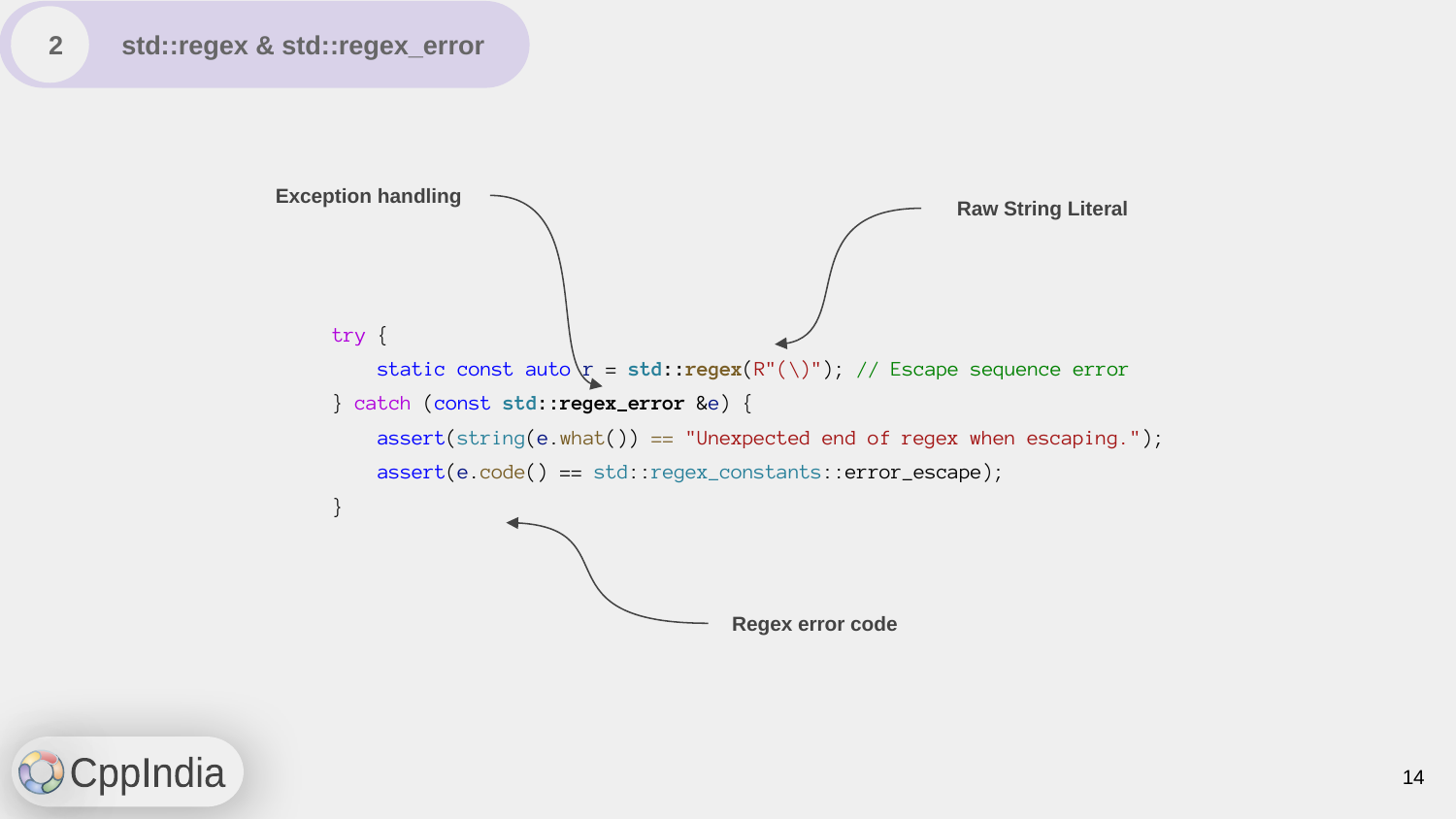

2        std::regex & std::regex_error
Exception handling
Raw String Literal
try {
    static const auto r = std::regex(R"(\)"); // Escape sequence error
} catch (const std::regex_error &e) {
    assert(string(e.what()) == "Unexpected end of regex when escaping.");
    assert(e.code() == std::regex_constants::error_escape);
}
Regex error code
14